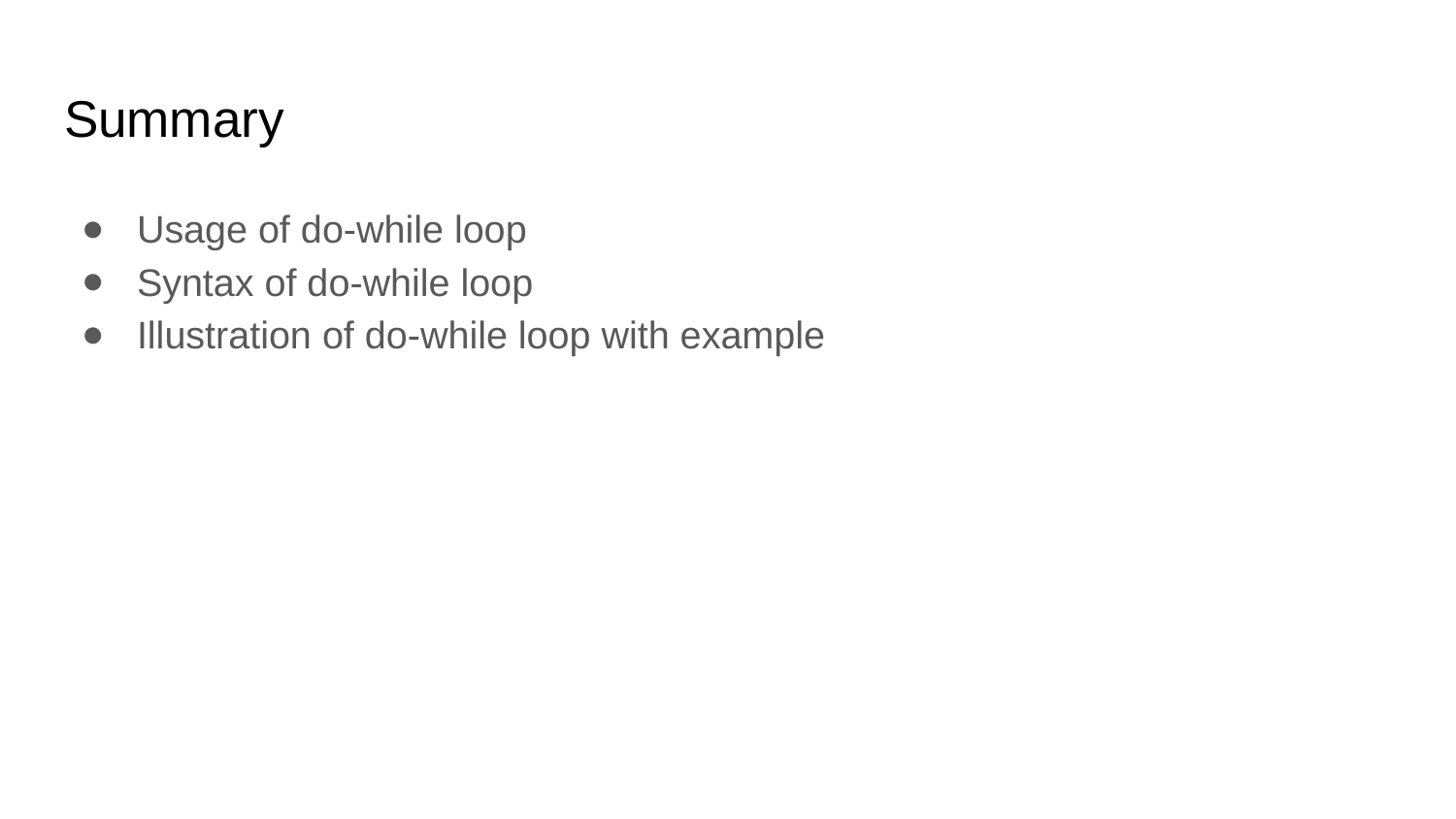

# Summary
Usage of do-while loop
Syntax of do-while loop
Illustration of do-while loop with example